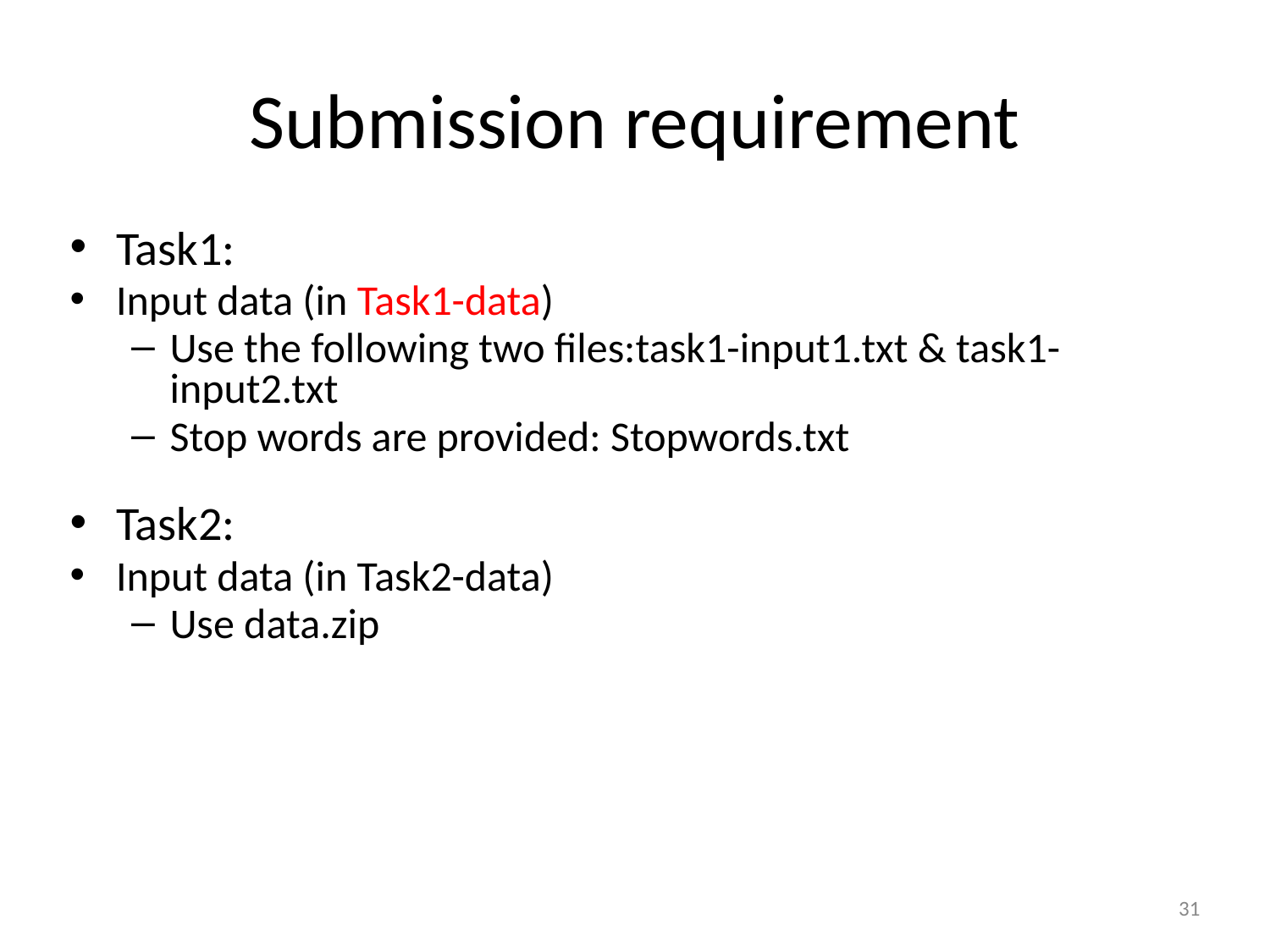

# Submission requirement
Task1:
Input data (in Task1-data)
Use the following two files:task1-input1.txt & task1-input2.txt
Stop words are provided: Stopwords.txt

Task2:
Input data (in Task2-data)
Use data.zip
31